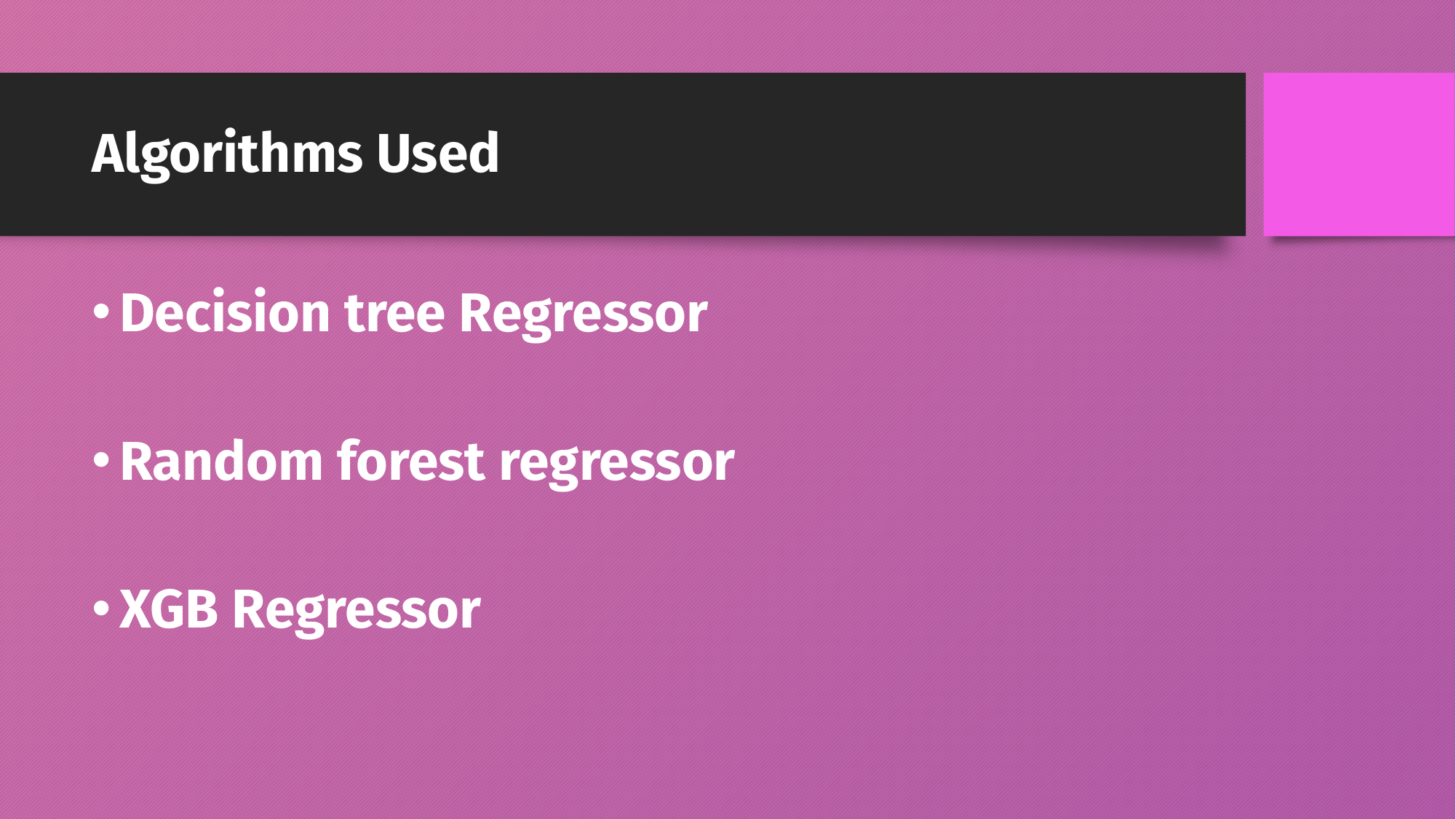

# Algorithms Used
Decision tree Regressor

Random forest regressor

XGB Regressor